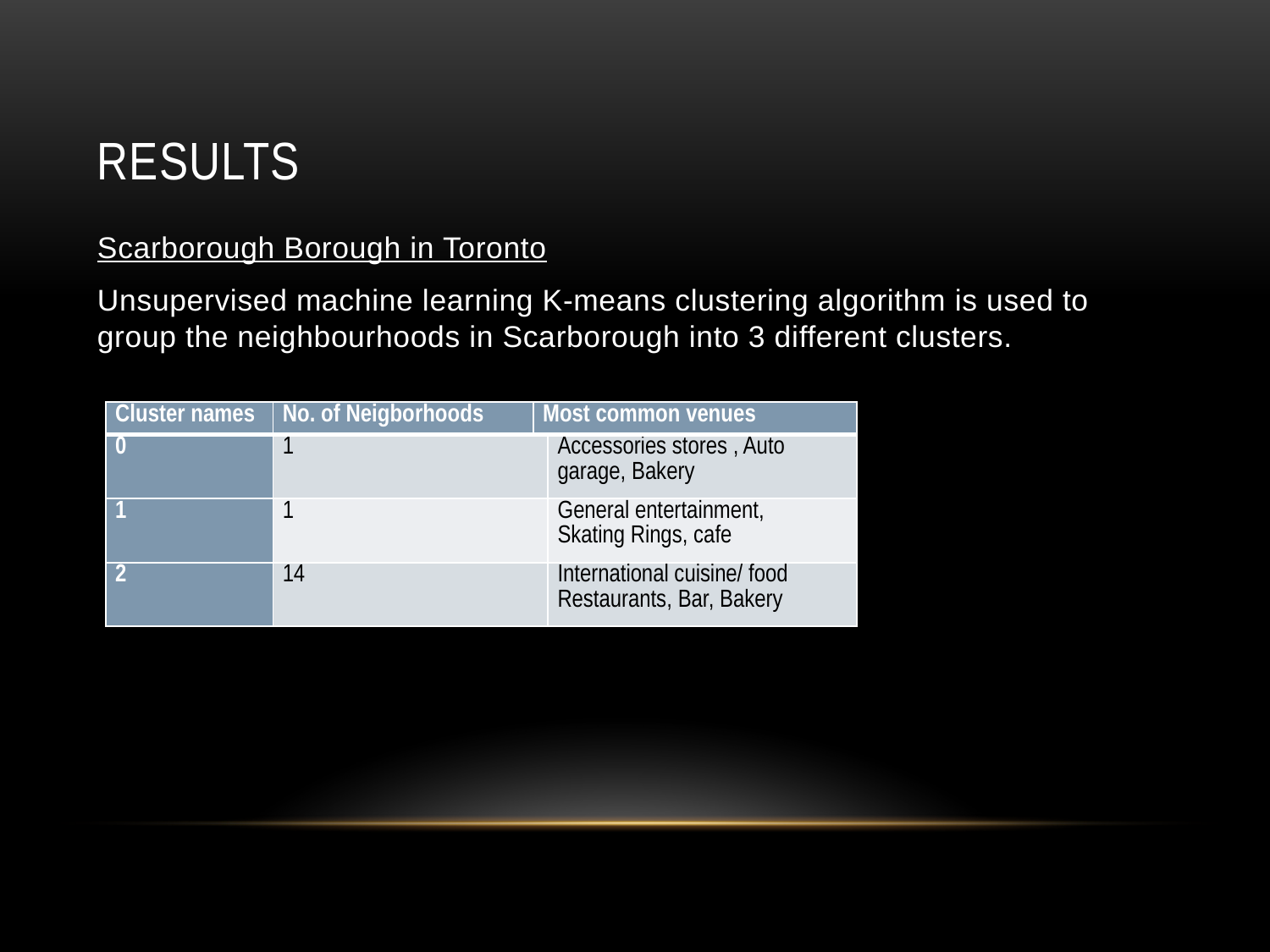

# Results
Scarborough Borough in Toronto
Unsupervised machine learning K-means clustering algorithm is used to group the neighbourhoods in Scarborough into 3 different clusters.

| Cluster names | No. of Neigborhoods | Most common venues |  |
| --- | --- | --- | --- |
| 0 | 1 |  | Accessories stores , Auto garage, Bakery |
| 1 | 1 |  | General entertainment, Skating Rings, cafe |
| 2 | 14 |  | International cuisine/ food Restaurants, Bar, Bakery |